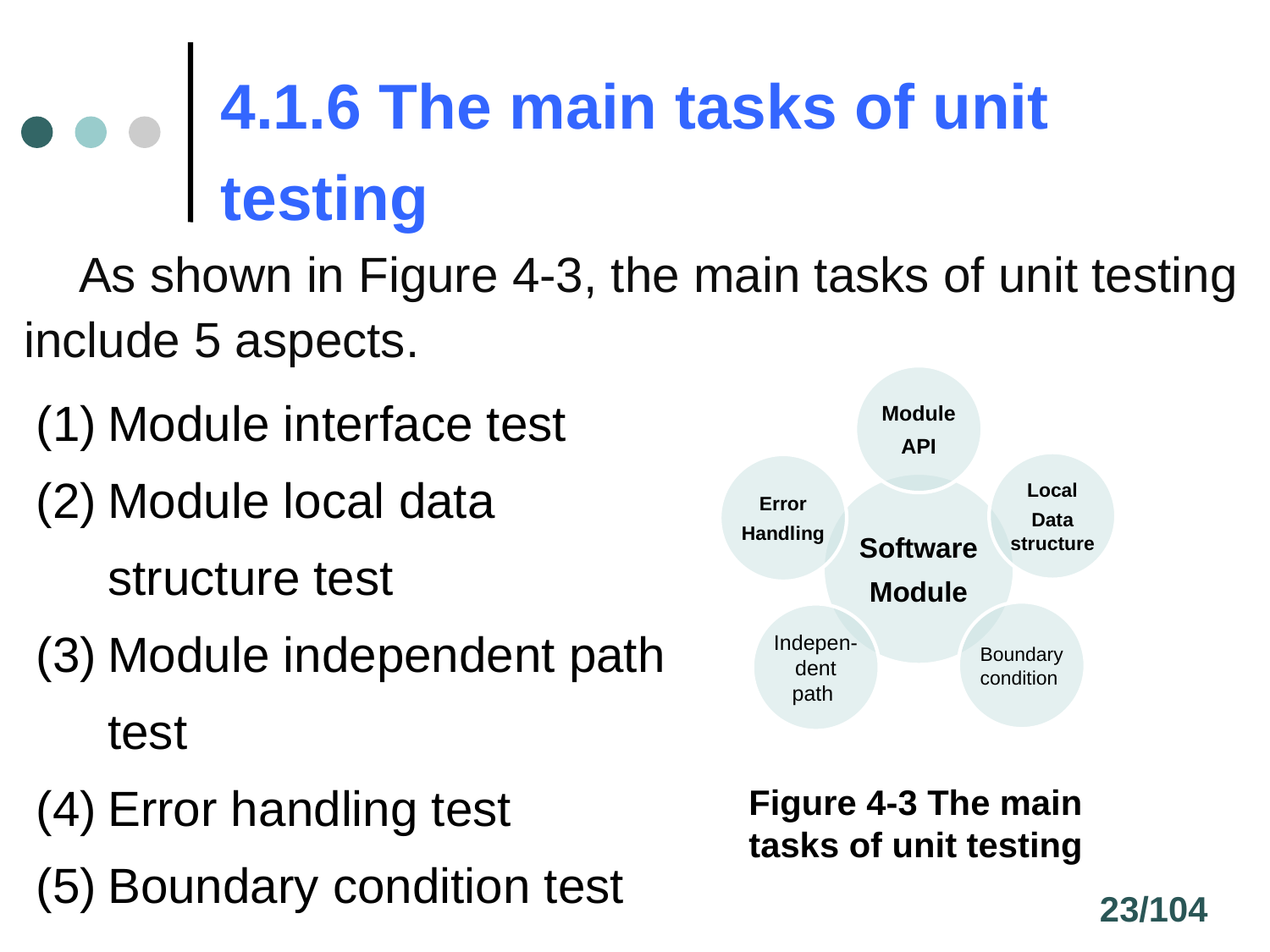

# 4.1.6 The main tasks of unit testing
    As shown in Figure 4-3, the main tasks of unit testing include 5 aspects.

Software
Module
Module
API
Local
Data structure
Boundary condition
Indepen-dent path
Error
Handling
Module interface test
Module local data structure test
Module independent path test
Error handling test
Boundary condition test
Figure 4-3 The main tasks of unit testing
23/104